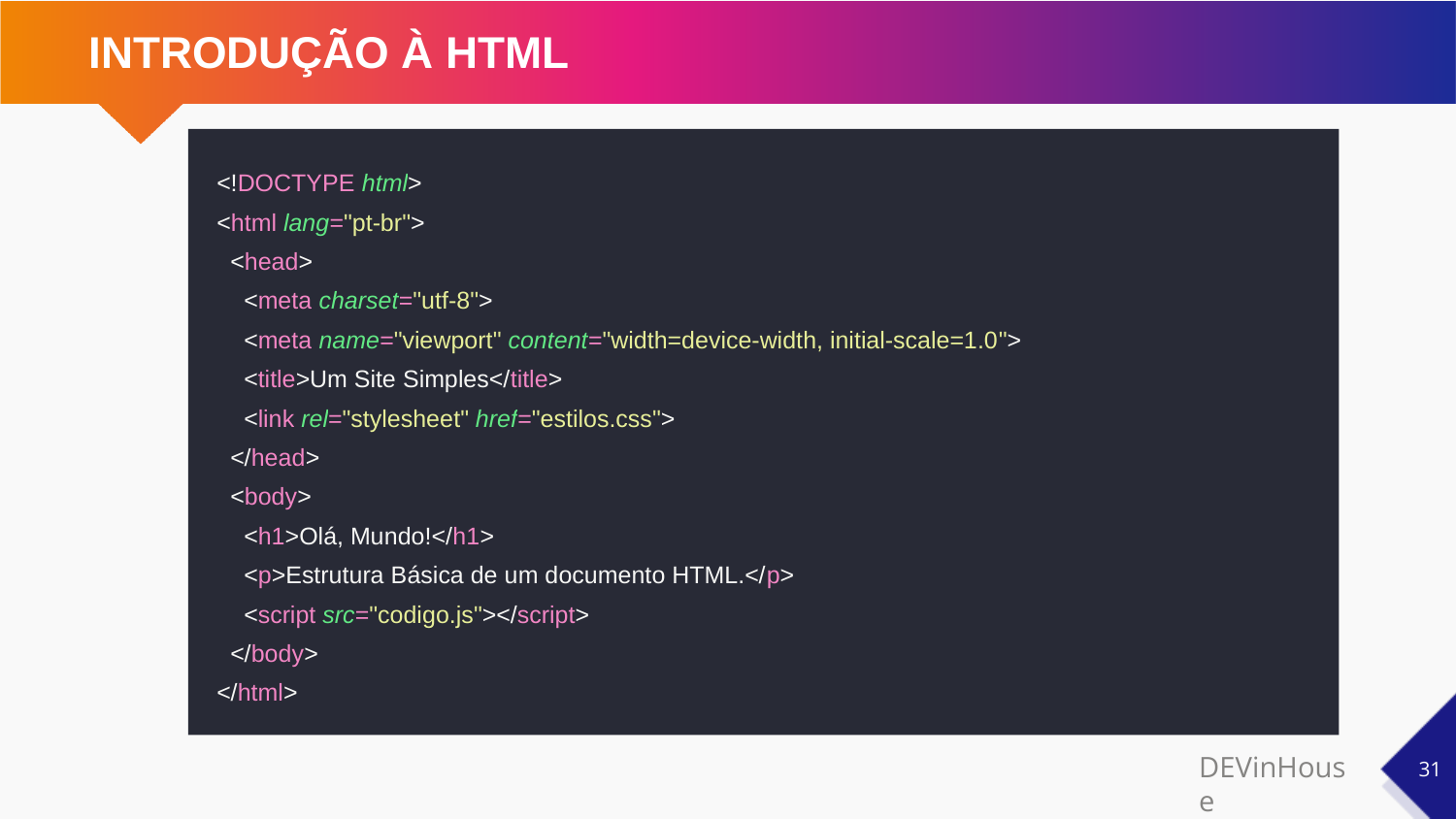

# INTRODUÇÃO À HTML
<!DOCTYPE html>
<html lang="pt-br">
  <head>
    <meta charset="utf-8">
    <meta name="viewport" content="width=device-width, initial-scale=1.0">
    <title>Um Site Simples</title>
    <link rel="stylesheet" href="estilos.css">
  </head>
  <body>
    <h1>Olá, Mundo!</h1>
    <p>Estrutura Básica de um documento HTML.</p>
    <script src="codigo.js"></script>
  </body>
</html>
31